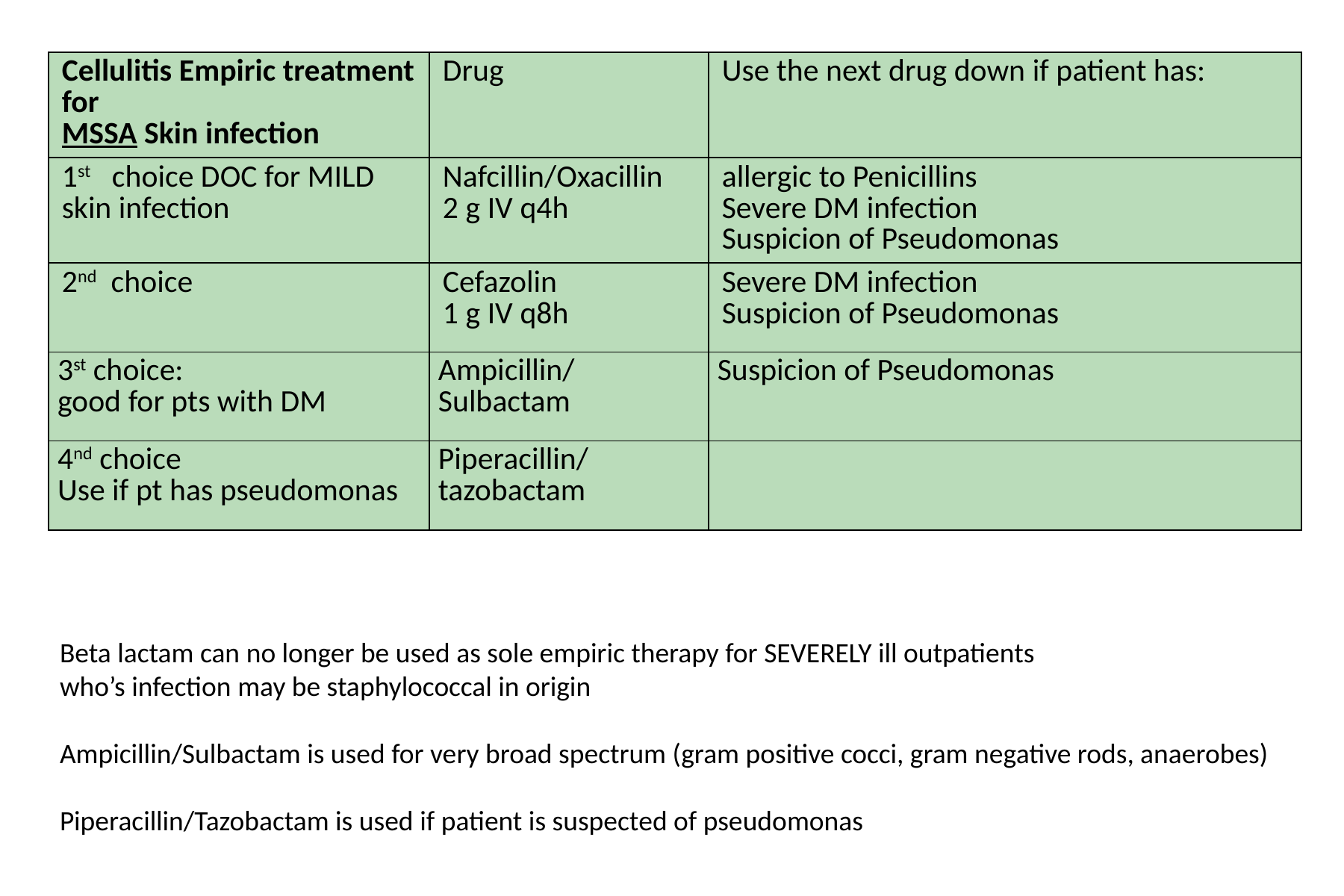

| Cellulitis Empiric treatment for MSSA Skin infection | Drug | Use the next drug down if patient has: |
| --- | --- | --- |
| 1st choice DOC for MILD skin infection | Nafcillin/Oxacillin 2 g IV q4h | allergic to Penicillins Severe DM infection Suspicion of Pseudomonas |
| 2nd choice | Cefazolin 1 g IV q8h | Severe DM infection Suspicion of Pseudomonas |
| 3st choice: good for pts with DM | Ampicillin/Sulbactam | Suspicion of Pseudomonas |
| 4nd choice Use if pt has pseudomonas | Piperacillin/tazobactam |  |
Beta lactam can no longer be used as sole empiric therapy for SEVERELY ill outpatients
who’s infection may be staphylococcal in origin

Ampicillin/Sulbactam is used for very broad spectrum (gram positive cocci, gram negative rods, anaerobes)

Piperacillin/Tazobactam is used if patient is suspected of pseudomonas